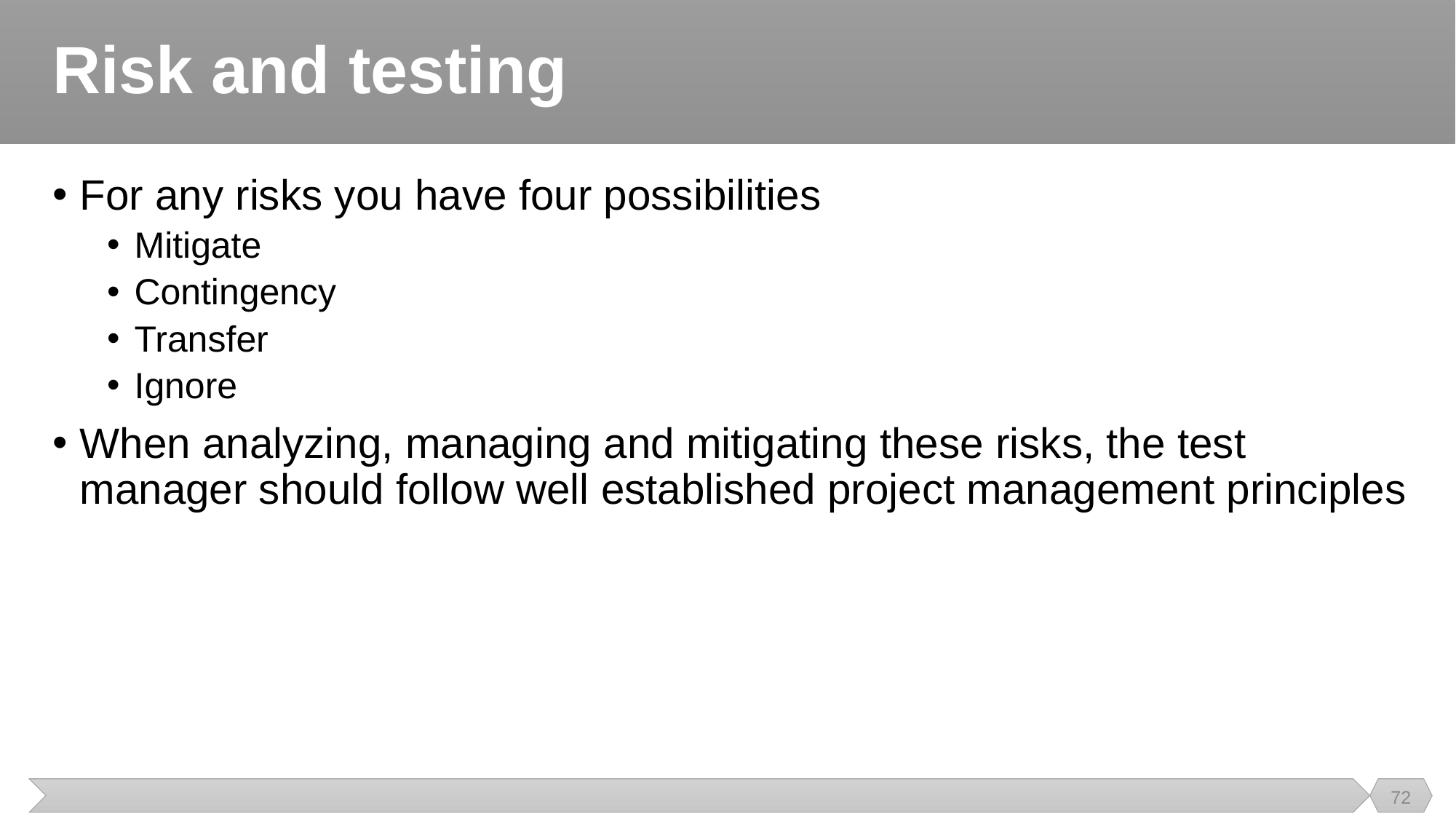

# Risk and testing
For any risks you have four possibilities
Mitigate
Contingency
Transfer
Ignore
When analyzing, managing and mitigating these risks, the test manager should follow well established project management principles
72